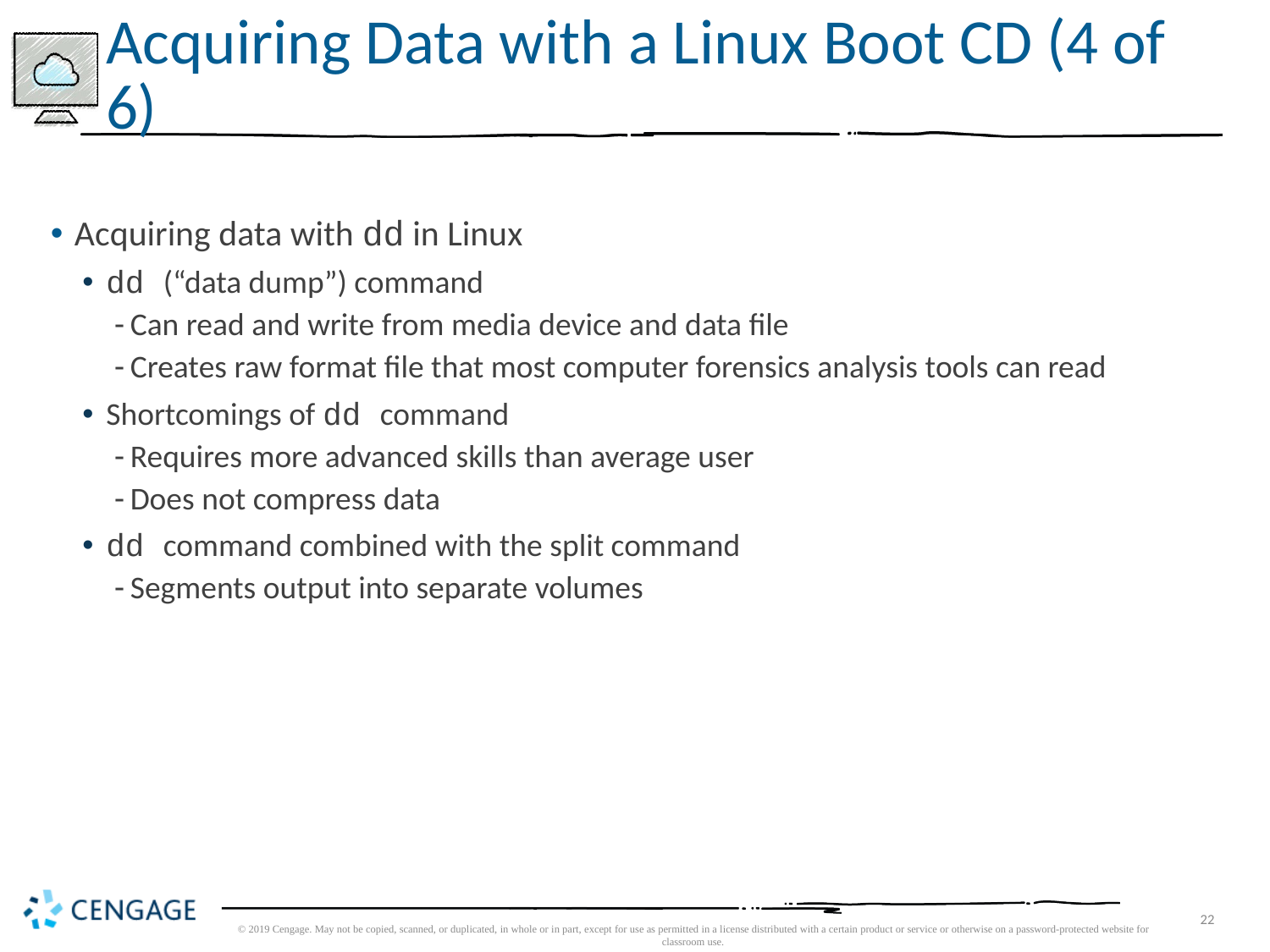

# Acquiring Data with a Linux Boot CD (4 of 6)
Acquiring data with dd in Linux
dd (“data dump”) command
Can read and write from media device and data file
Creates raw format file that most computer forensics analysis tools can read
Shortcomings of dd command
Requires more advanced skills than average user
Does not compress data
dd command combined with the split command
Segments output into separate volumes

© 2019 Cengage. May not be copied, scanned, or duplicated, in whole or in part, except for use as permitted in a license distributed with a certain product or service or otherwise on a password-protected website for classroom use.